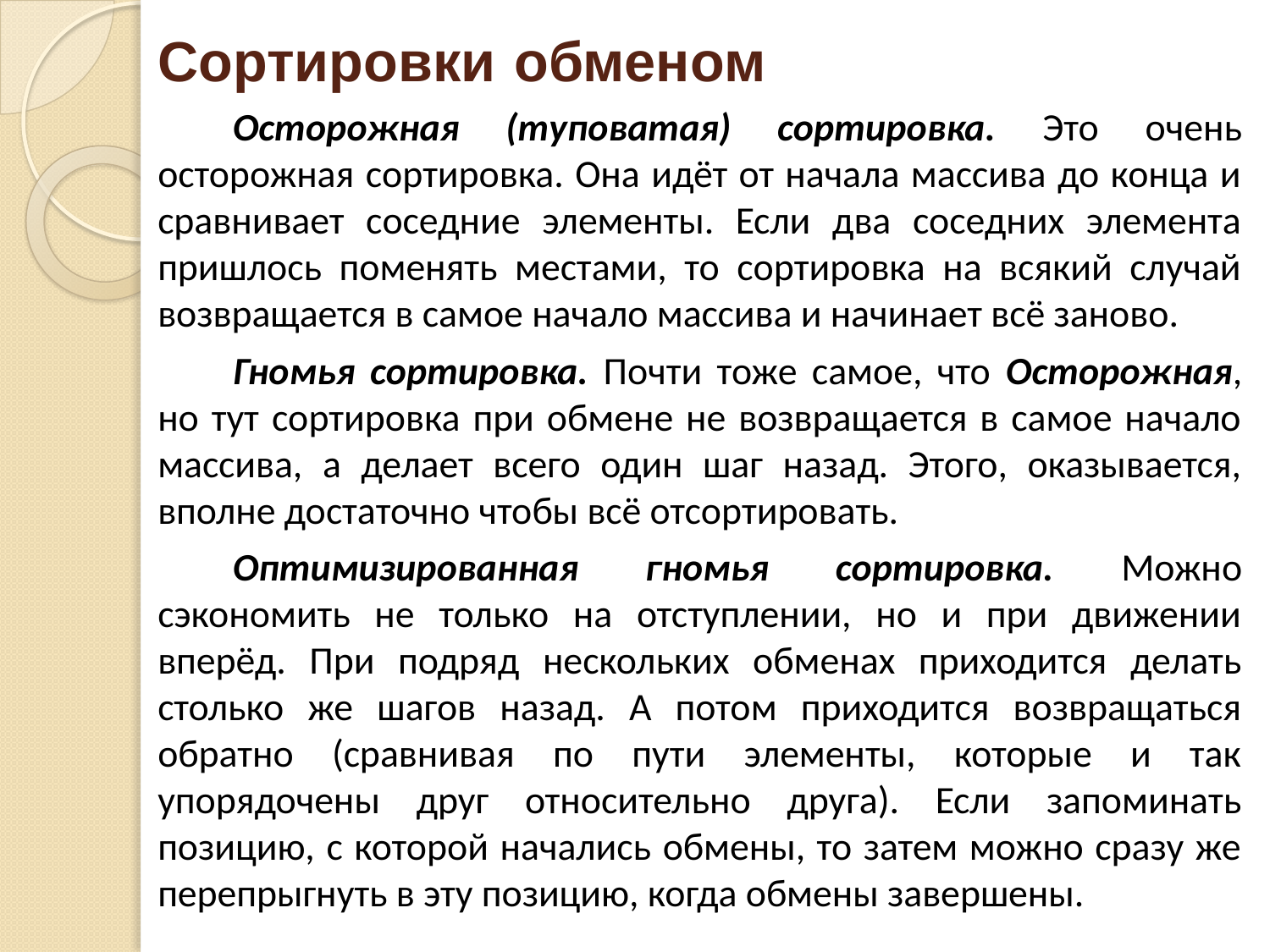

# Сортировки обменом
Осторожная (туповатая) сортировка. Это очень осторожная сортировка. Она идёт от начала массива до конца и сравнивает соседние элементы. Если два соседних элемента пришлось поменять местами, то сортировка на всякий случай возвращается в самое начало массива и начинает всё заново.
Гномья сортировка. Почти тоже самое, что Осторожная, но тут сортировка при обмене не возвращается в самое начало массива, а делает всего один шаг назад. Этого, оказывается, вполне достаточно чтобы всё отсортировать.
Оптимизированная гномья сортировка. Можно сэкономить не только на отступлении, но и при движении вперёд. При подряд нескольких обменах приходится делать столько же шагов назад. А потом приходится возвращаться обратно (сравнивая по пути элементы, которые и так упорядочены друг относительно друга). Если запоминать позицию, с которой начались обмены, то затем можно сразу же перепрыгнуть в эту позицию, когда обмены завершены.